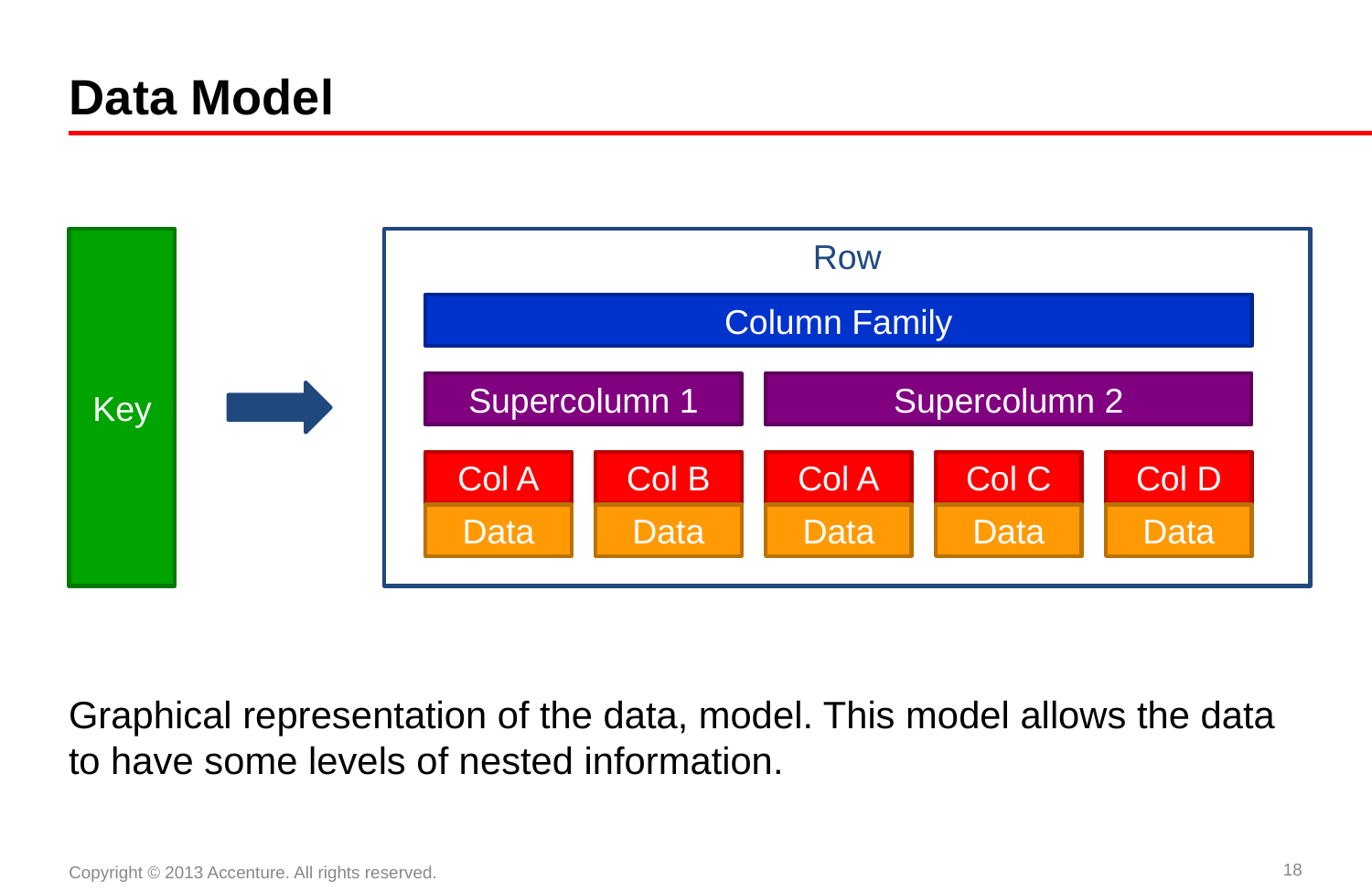

# Data Model
Key
Row
Column Family
Supercolumn 1
Supercolumn 2
Col A
Col B
Col A
Col C
Col D
Data
Data
Data
Data
Data

Graphical representation of the data, model. This model allows the data to have some levels of nested information.